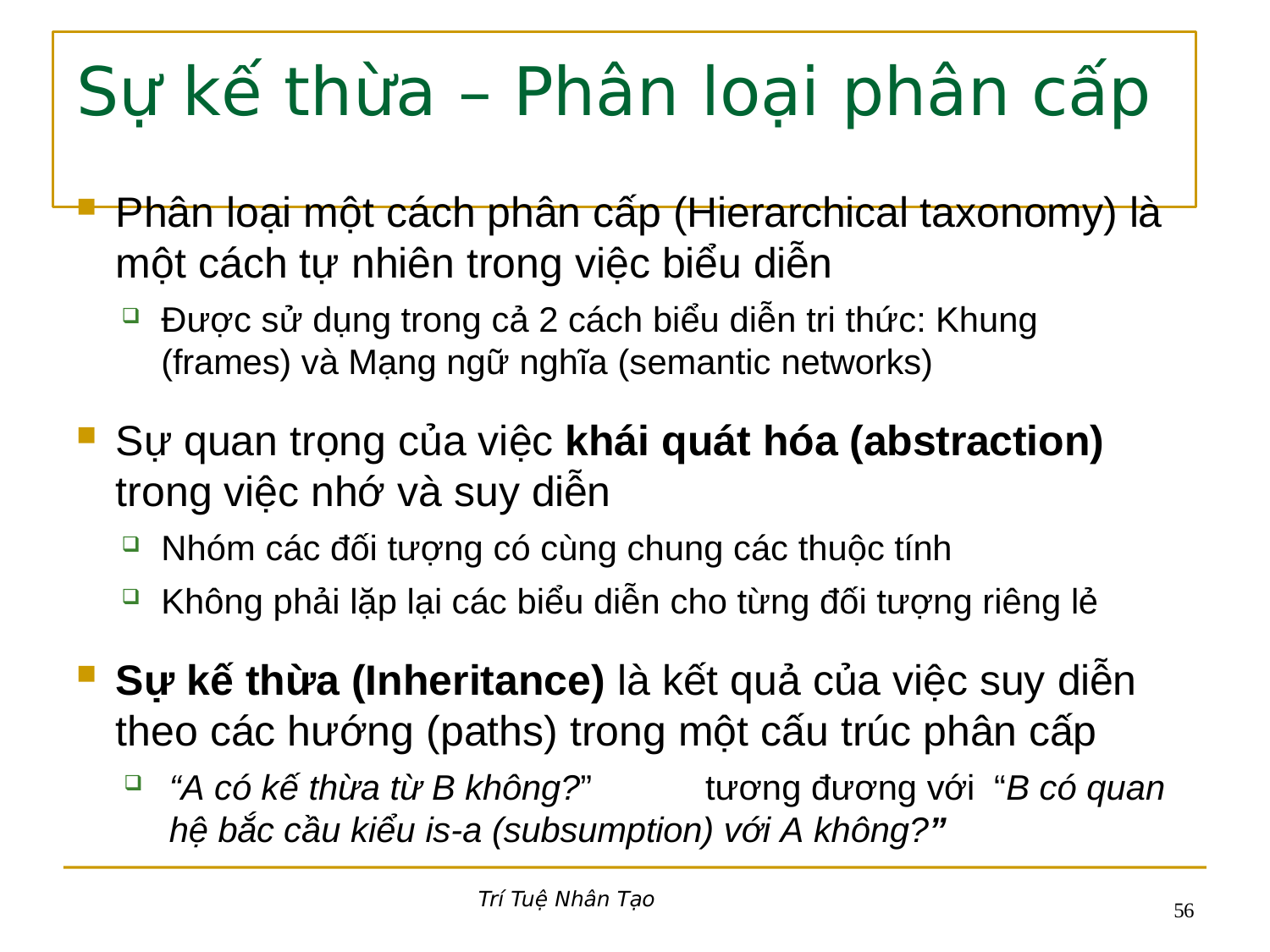

# Sự kế thừa – Phân loại phân cấp
Phân loại một cách phân cấp (Hierarchical taxonomy) là một cách tự nhiên trong việc biểu diễn
Được sử dụng trong cả 2 cách biểu diễn tri thức: Khung (frames) và Mạng ngữ nghĩa (semantic networks)
Sự quan trọng của việc khái quát hóa (abstraction)
trong việc nhớ và suy diễn
Nhóm các đối tượng có cùng chung các thuộc tính
Không phải lặp lại các biểu diễn cho từng đối tượng riêng lẻ
Sự kế thừa (Inheritance) là kết quả của việc suy diễn theo các hướng (paths) trong một cấu trúc phân cấp
“A có kế thừa từ B không?”	tương đương với	“B có quan hệ bắc cầu kiểu is-a (subsumption) với A không?”

Trí Tuệ Nhân Tạo
56